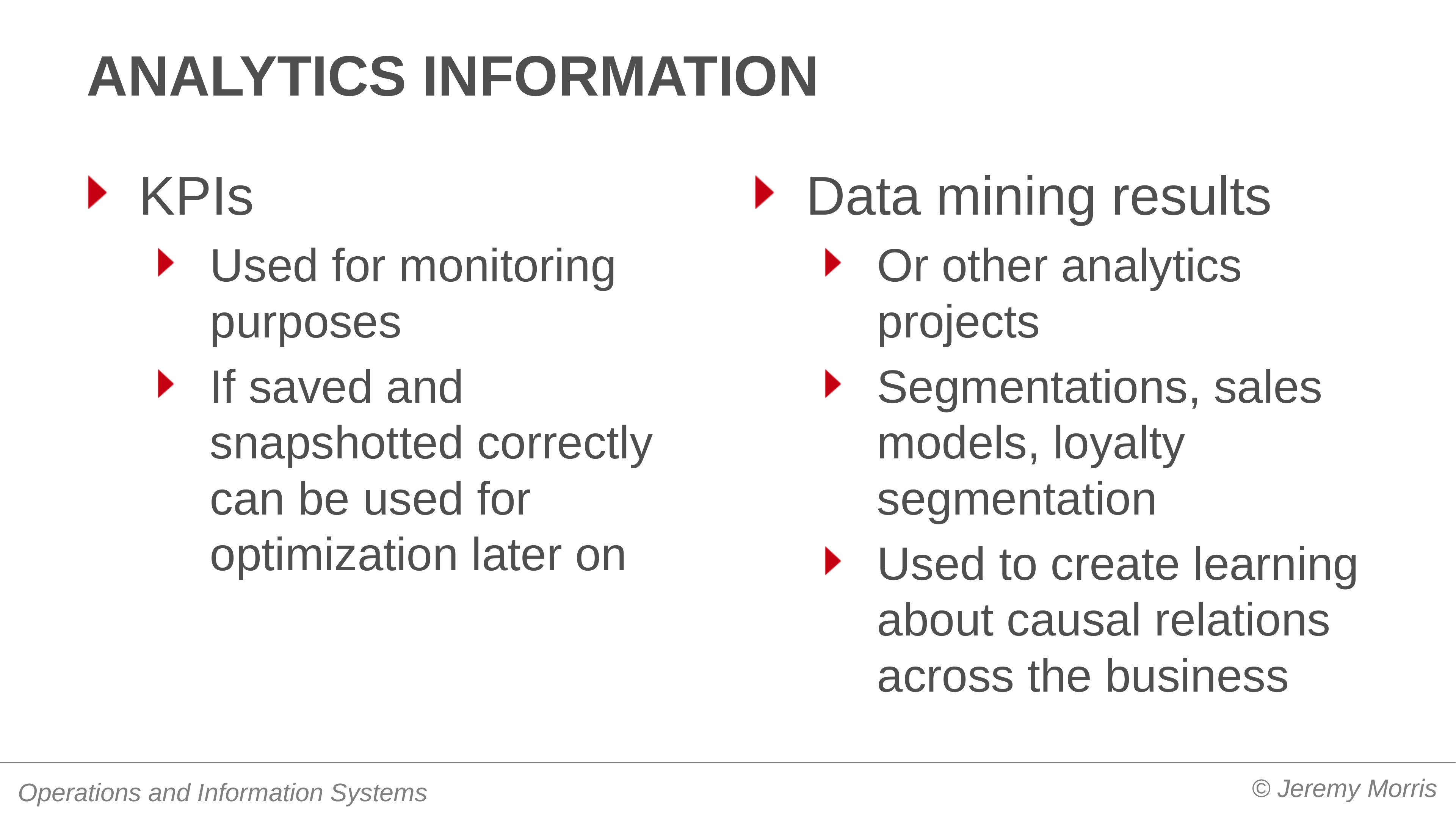

# Analytics information
KPIs
Used for monitoring purposes
If saved and snapshotted correctly can be used for optimization later on
Data mining results
Or other analytics projects
Segmentations, sales models, loyalty segmentation
Used to create learning about causal relations across the business